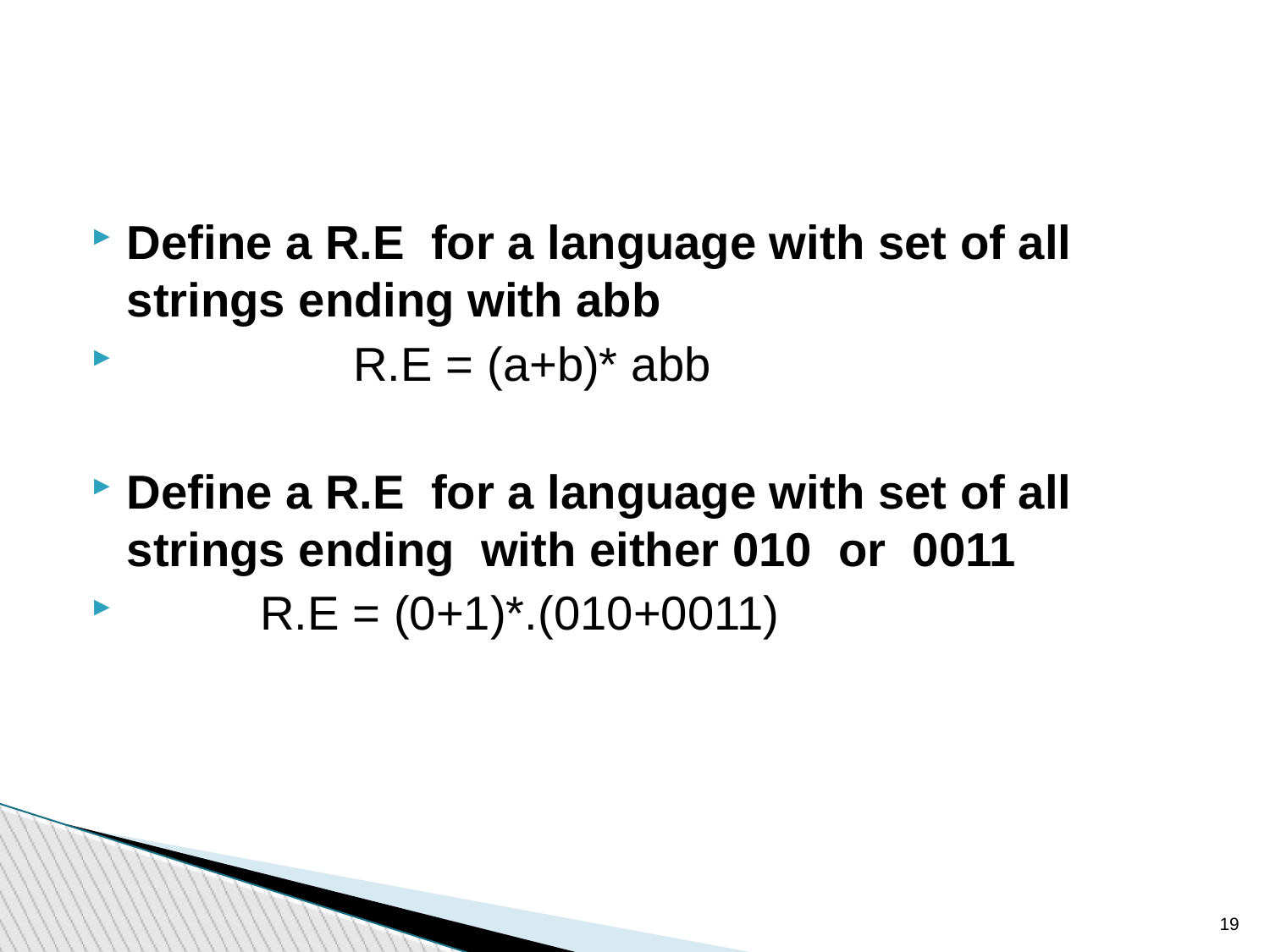

Define a R.E  for a language with set of all strings ending with abb
                 R.E = (a+b)* abb

Define a R.E  for a language with set of all strings ending  with either 010  or  0011
          R.E = (0+1)*.(010+0011)

19